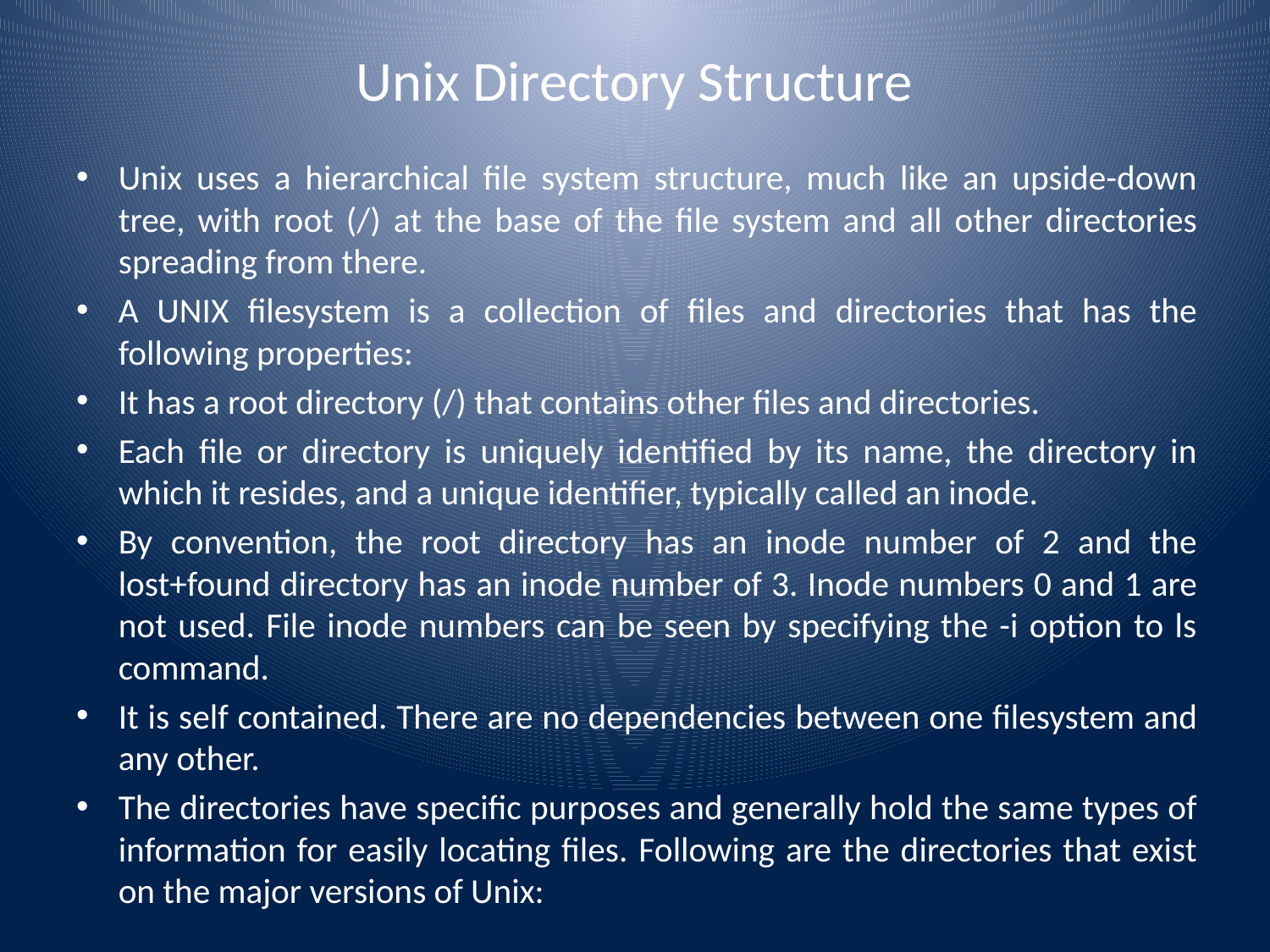

# Unix Directory Structure
Unix uses a hierarchical file system structure, much like an upside-down tree, with root (/) at the base of the file system and all other directories spreading from there.
A UNIX filesystem is a collection of files and directories that has the following properties:
It has a root directory (/) that contains other files and directories.
Each file or directory is uniquely identified by its name, the directory in which it resides, and a unique identifier, typically called an inode.
By convention, the root directory has an inode number of 2 and the lost+found directory has an inode number of 3. Inode numbers 0 and 1 are not used. File inode numbers can be seen by specifying the -i option to ls command.
It is self contained. There are no dependencies between one filesystem and any other.
The directories have specific purposes and generally hold the same types of information for easily locating files. Following are the directories that exist on the major versions of Unix: